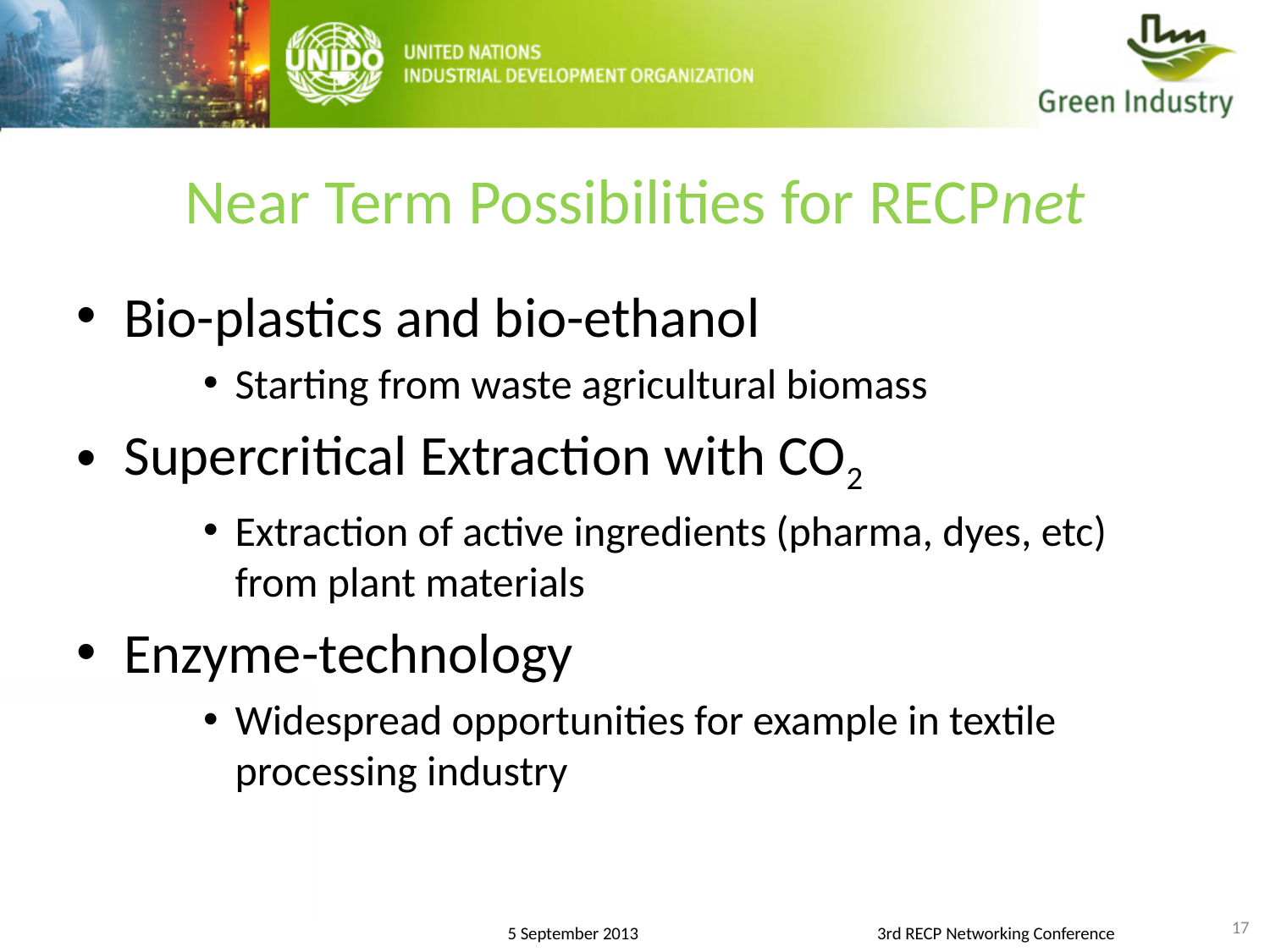

# Near Term Possibilities for RECPnet
Bio-plastics and bio-ethanol
Starting from waste agricultural biomass
Supercritical Extraction with CO2
Extraction of active ingredients (pharma, dyes, etc) from plant materials
Enzyme-technology
Widespread opportunities for example in textile processing industry

17
5 September 2013
3rd RECP Networking Conference